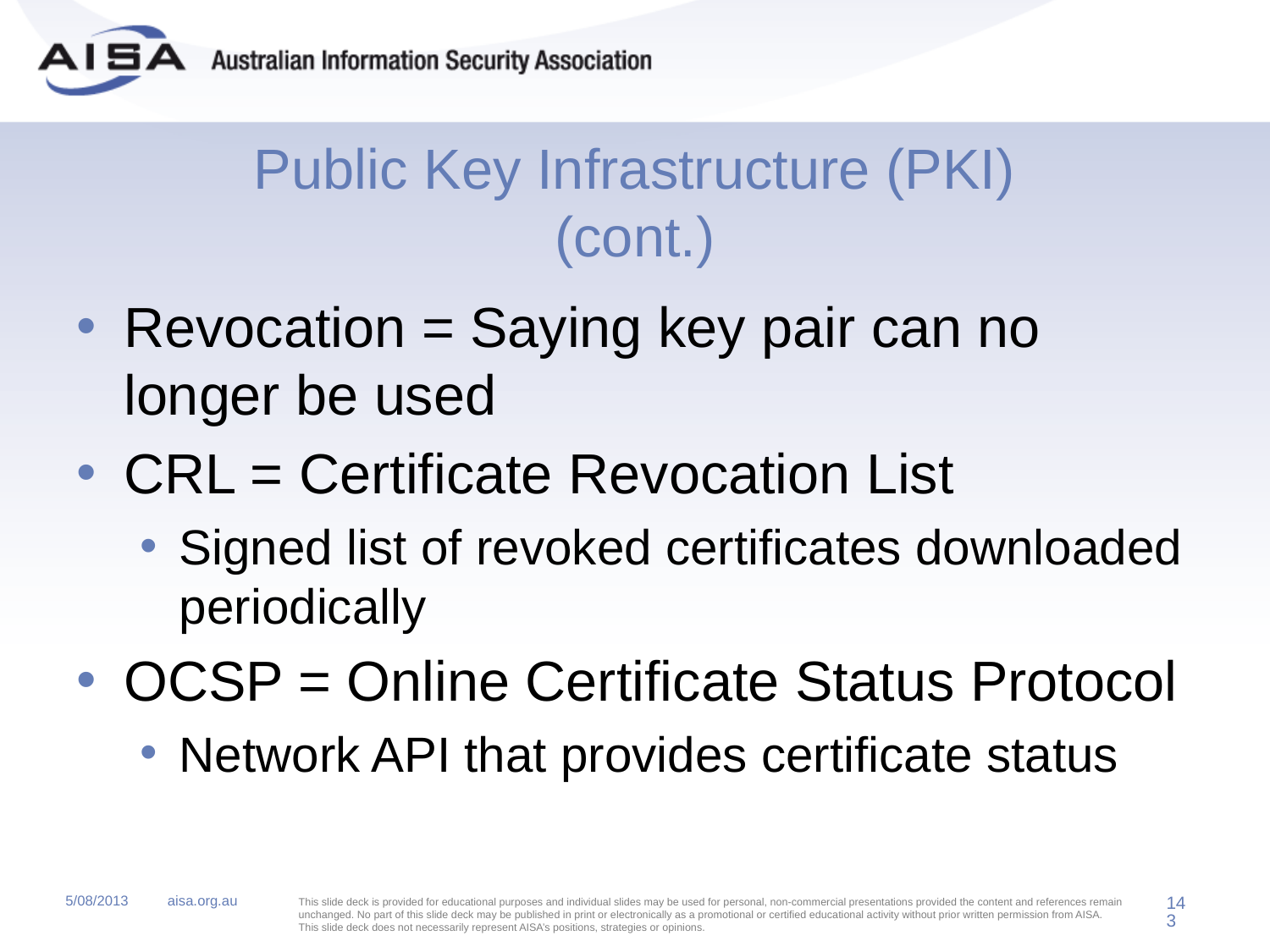

# Public Key Infrastructure (PKI) (cont.)
Revocation = Saying key pair can no longer be used
CRL = Certificate Revocation List
Signed list of revoked certificates downloaded periodically
OCSP = Online Certificate Status Protocol
Network API that provides certificate status